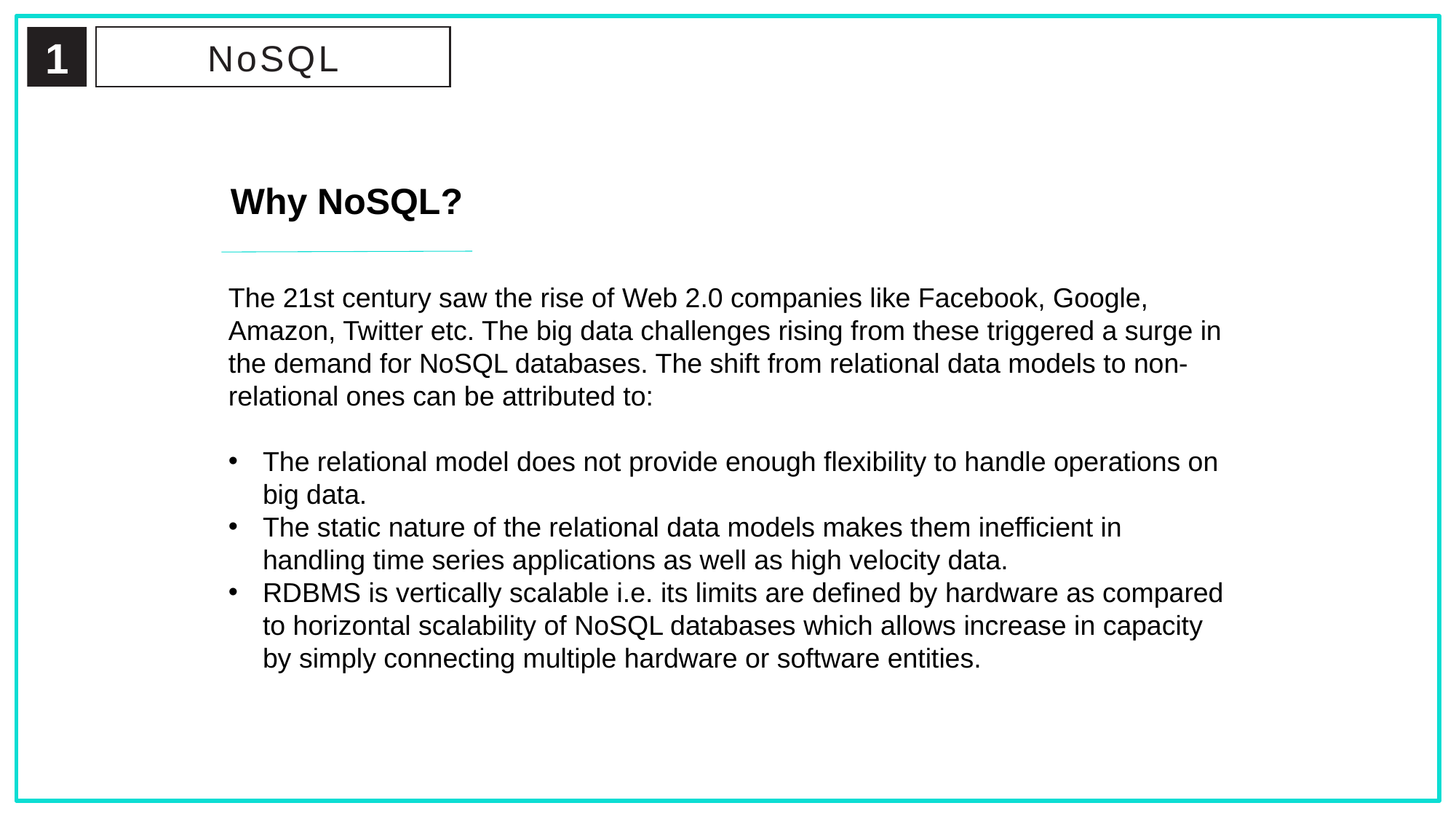

1
NoSQL
Why NoSQL?
The 21st century saw the rise of Web 2.0 companies like Facebook, Google, Amazon, Twitter etc. The big data challenges rising from these triggered a surge in the demand for NoSQL databases. The shift from relational data models to non-relational ones can be attributed to:

The relational model does not provide enough flexibility to handle operations on big data.
The static nature of the relational data models makes them inefficient in handling time series applications as well as high velocity data.
RDBMS is vertically scalable i.e. its limits are defined by hardware as compared to horizontal scalability of NoSQL databases which allows increase in capacity by simply connecting multiple hardware or software entities.